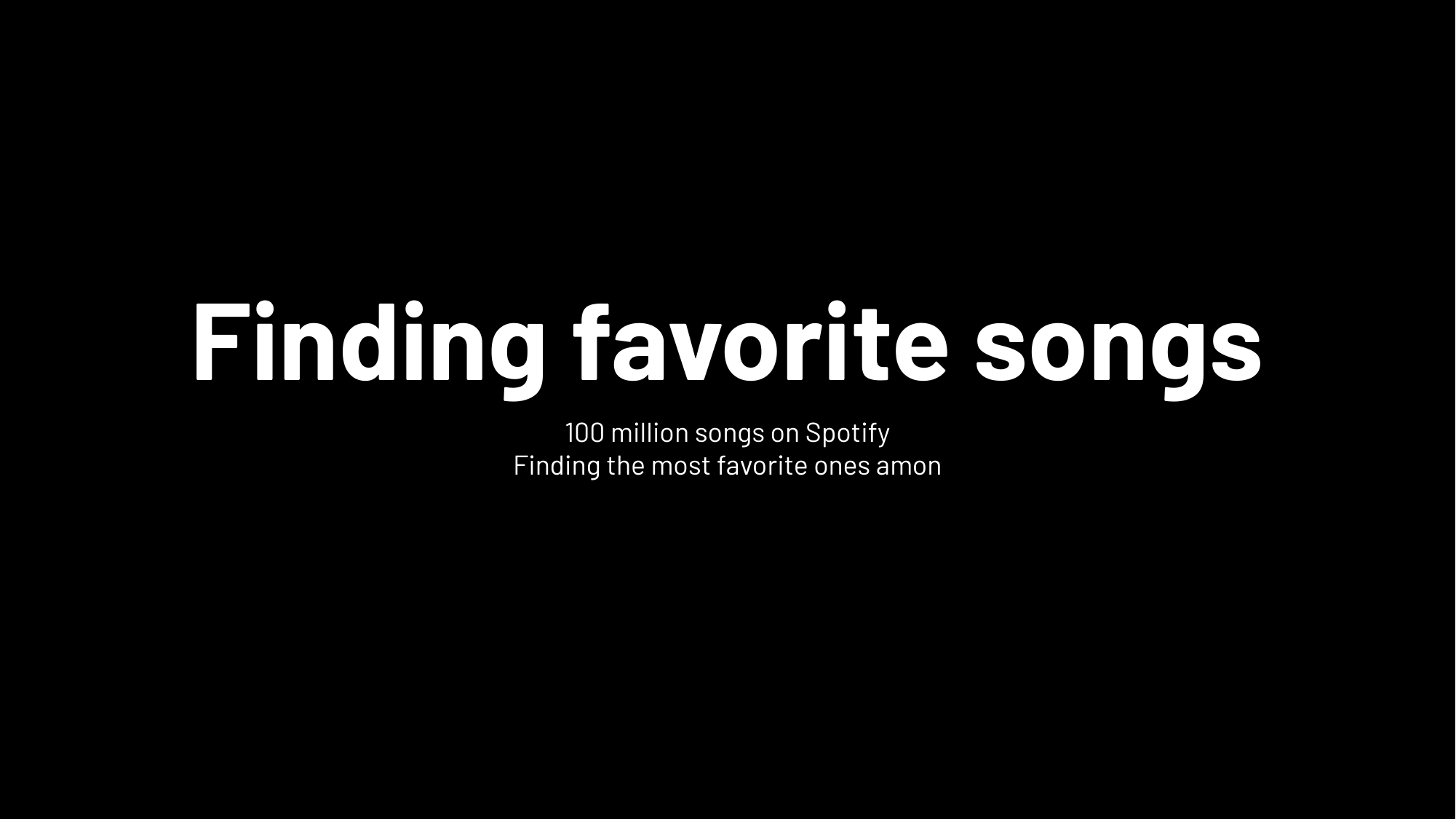

Finding favorite songs
100 million songs on Spotify
Finding the most favorite ones amon